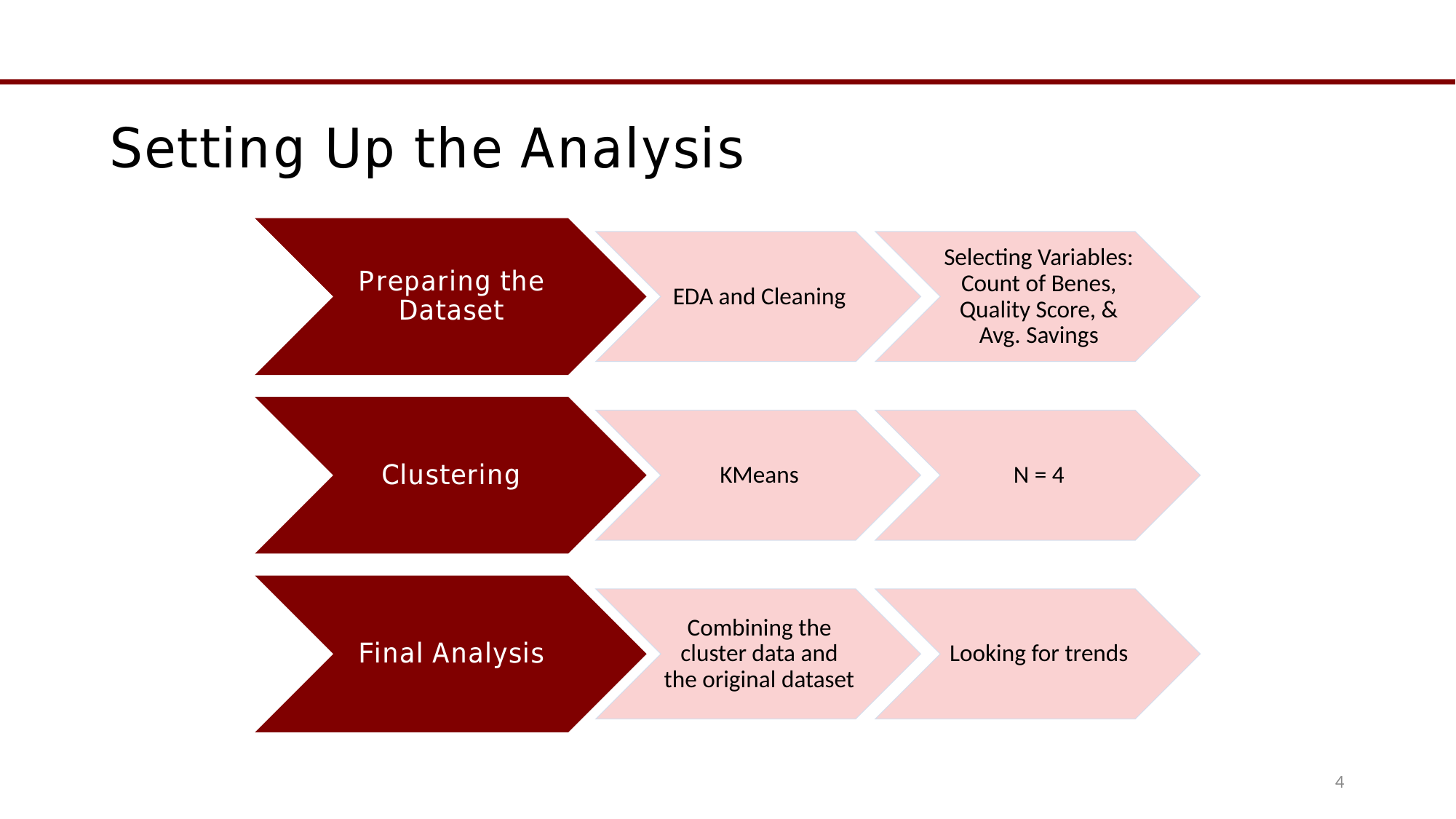

# Setting Up the Analysis
Preparing the Dataset
EDA and Cleaning
Selecting Variables: Count of Benes, Quality Score, & Avg. Savings
Clustering
KMeans
N = 4
Final Analysis
Combining the cluster data and the original dataset
Looking for trends
4